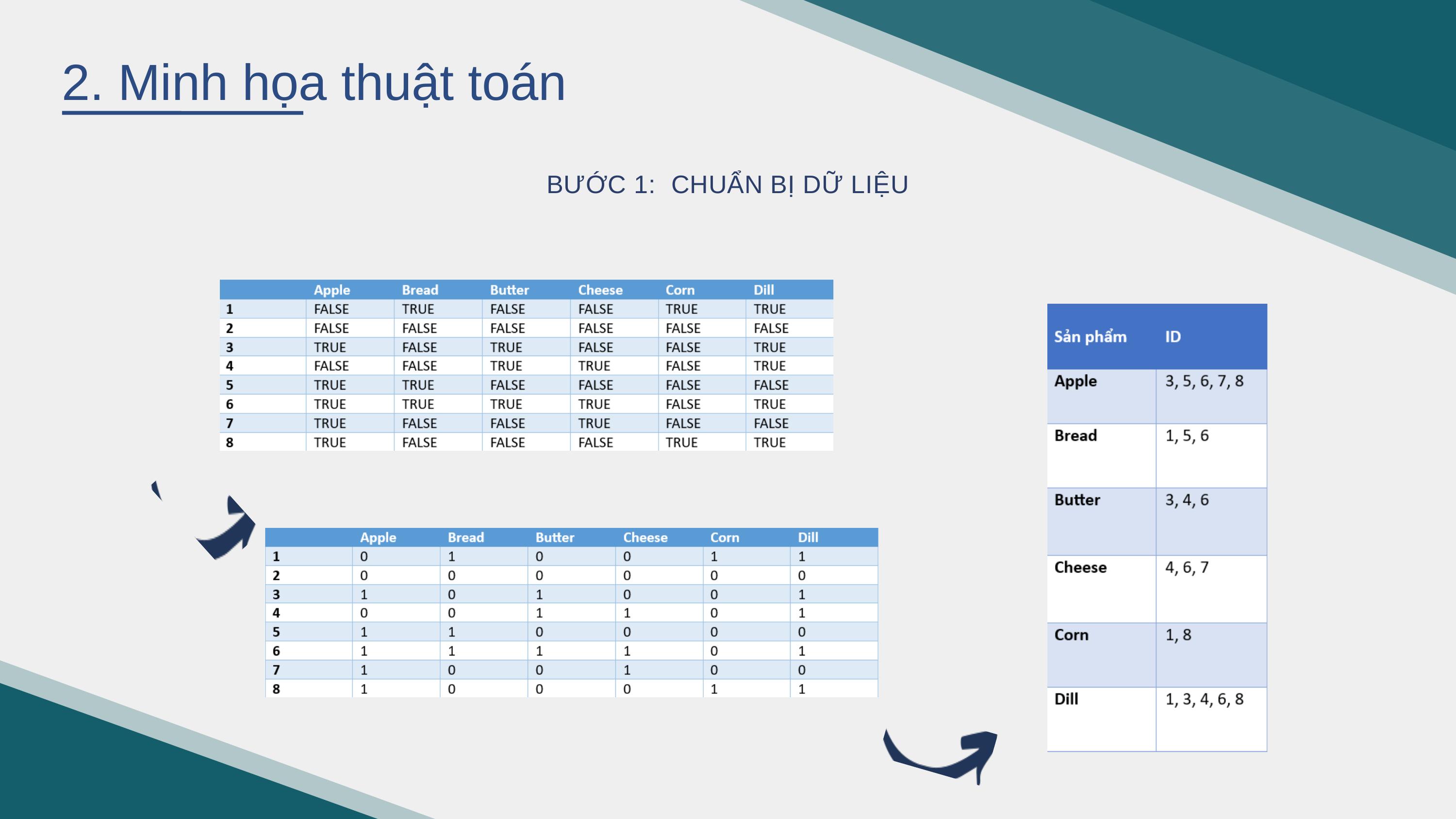

2. Minh họa thuật toán

BƯỚC 1:  CHUẨN BỊ DỮ LIỆU